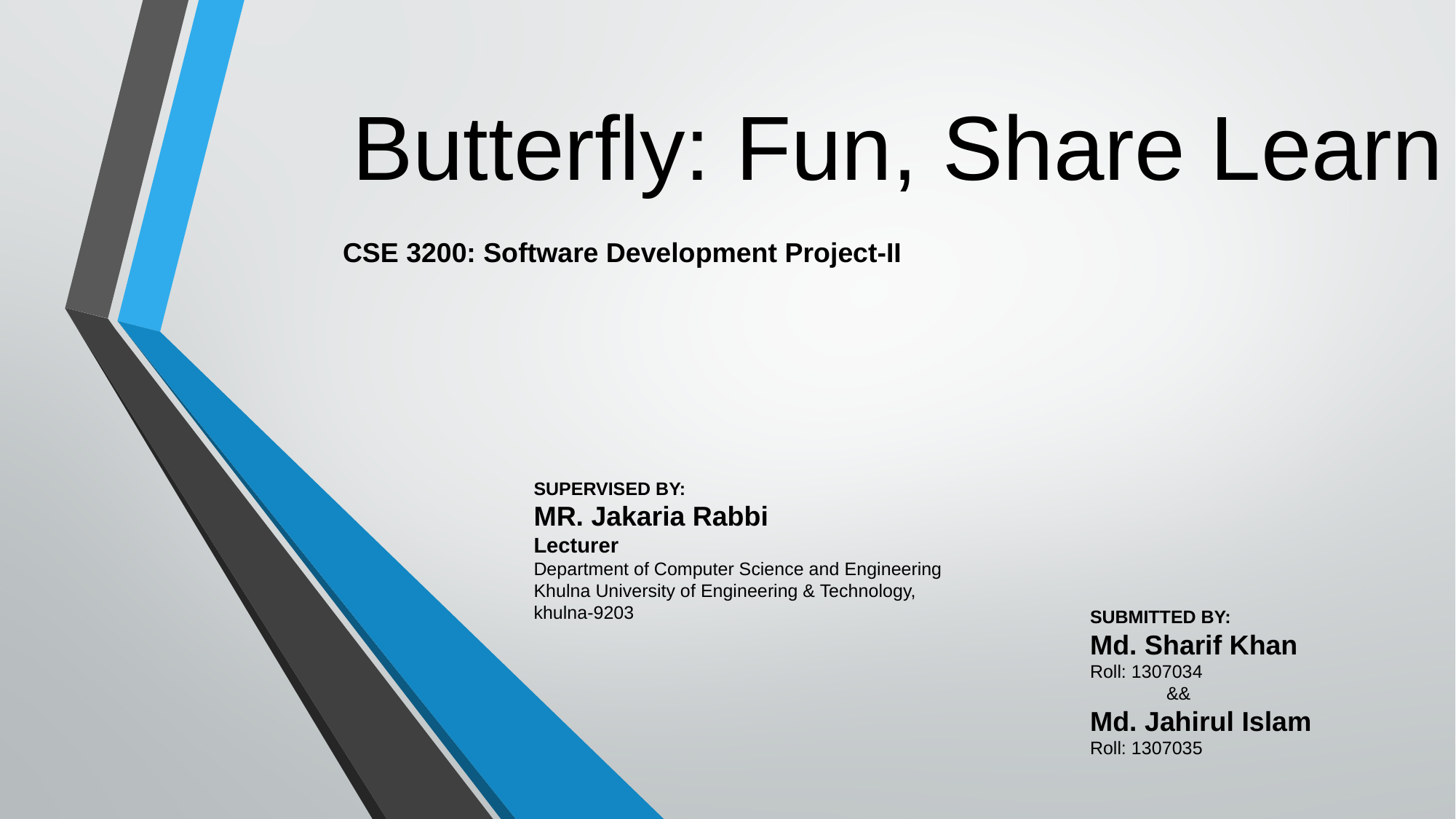

# Butterfly: Fun, Share Learn
CSE 3200: Software Development Project-II
SUPERVISED BY:
Mr. Jakaria Rabbi
Lecturer
Department of Computer Science and Engineering
Khulna University of Engineering & Technology, khulna-9203
Submitted by:
Md. Sharif Khan
Roll: 1307034
               &&
Md. Jahirul Islam
Roll: 1307035